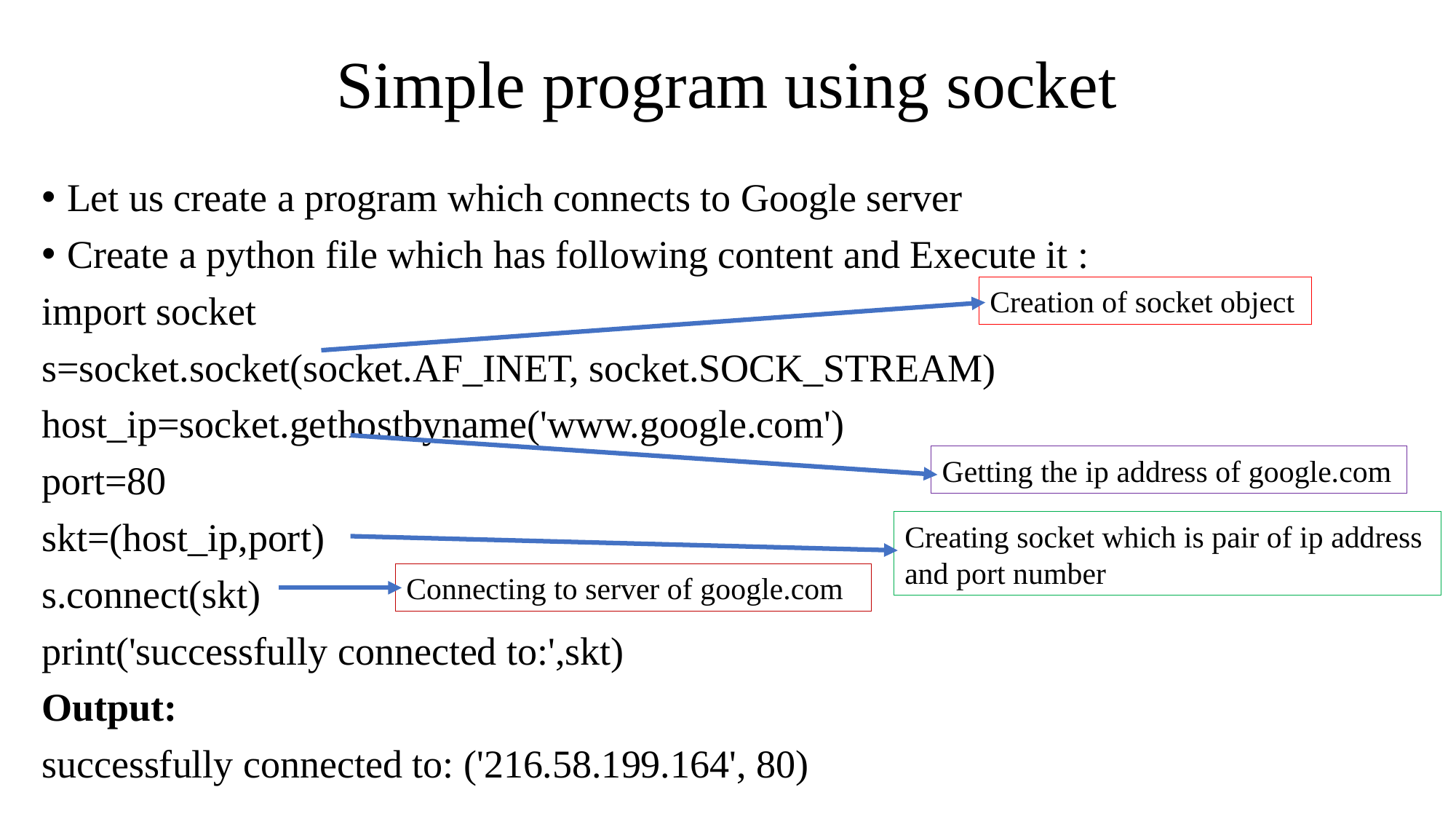

# Simple program using socket
Let us create a program which connects to Google server
Create a python file which has following content and Execute it :
import socket
s=socket.socket(socket.AF_INET, socket.SOCK_STREAM)
host_ip=socket.gethostbyname('www.google.com')
port=80
skt=(host_ip,port)
s.connect(skt)
print('successfully connected to:',skt)
Output:
successfully connected to: ('216.58.199.164', 80)

Creation of socket object
Getting the ip address of google.com
Creating socket which is pair of ip address and port number
Connecting to server of google.com